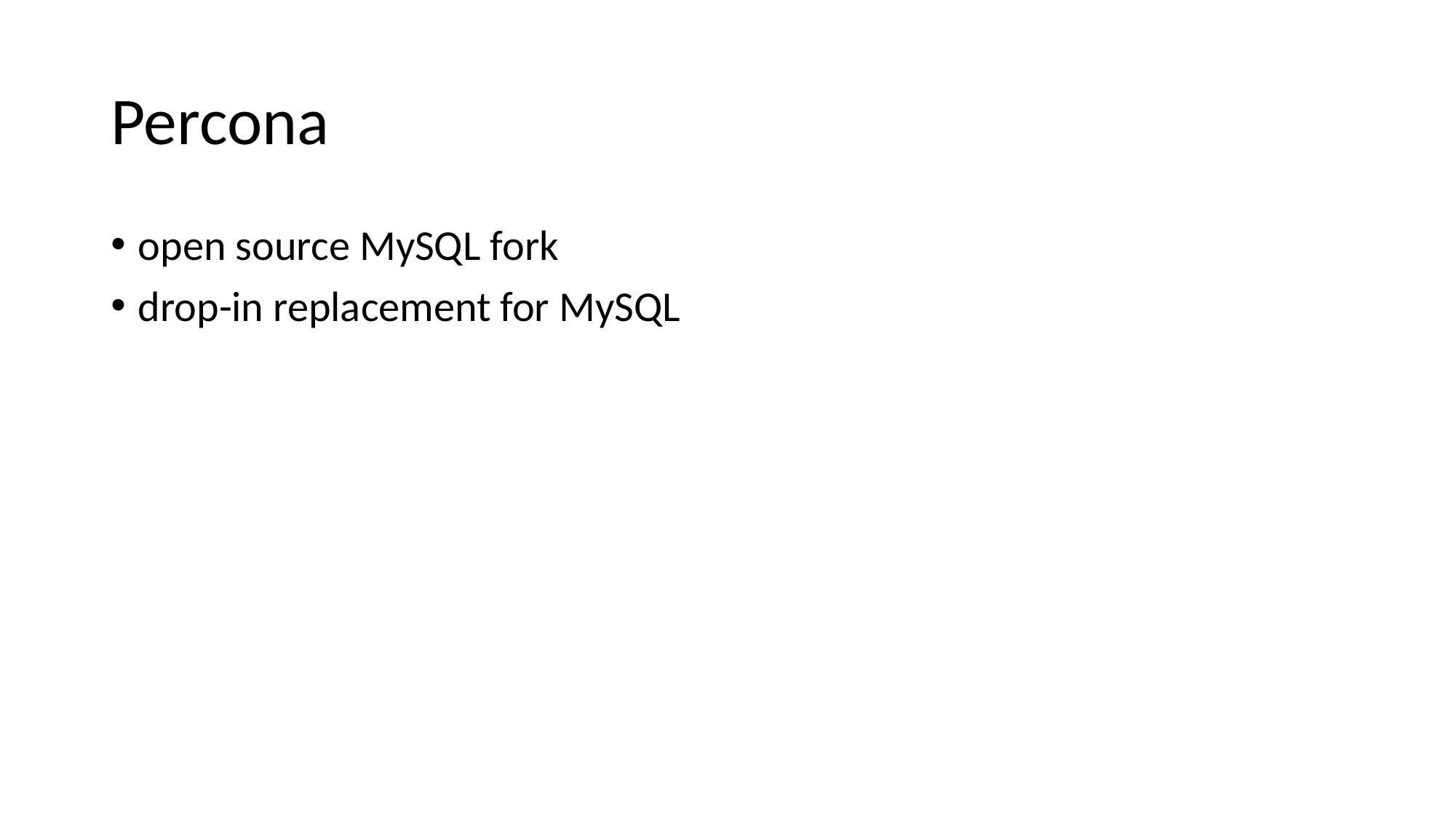

# Percona
open source MySQL fork
drop-in replacement for MySQL